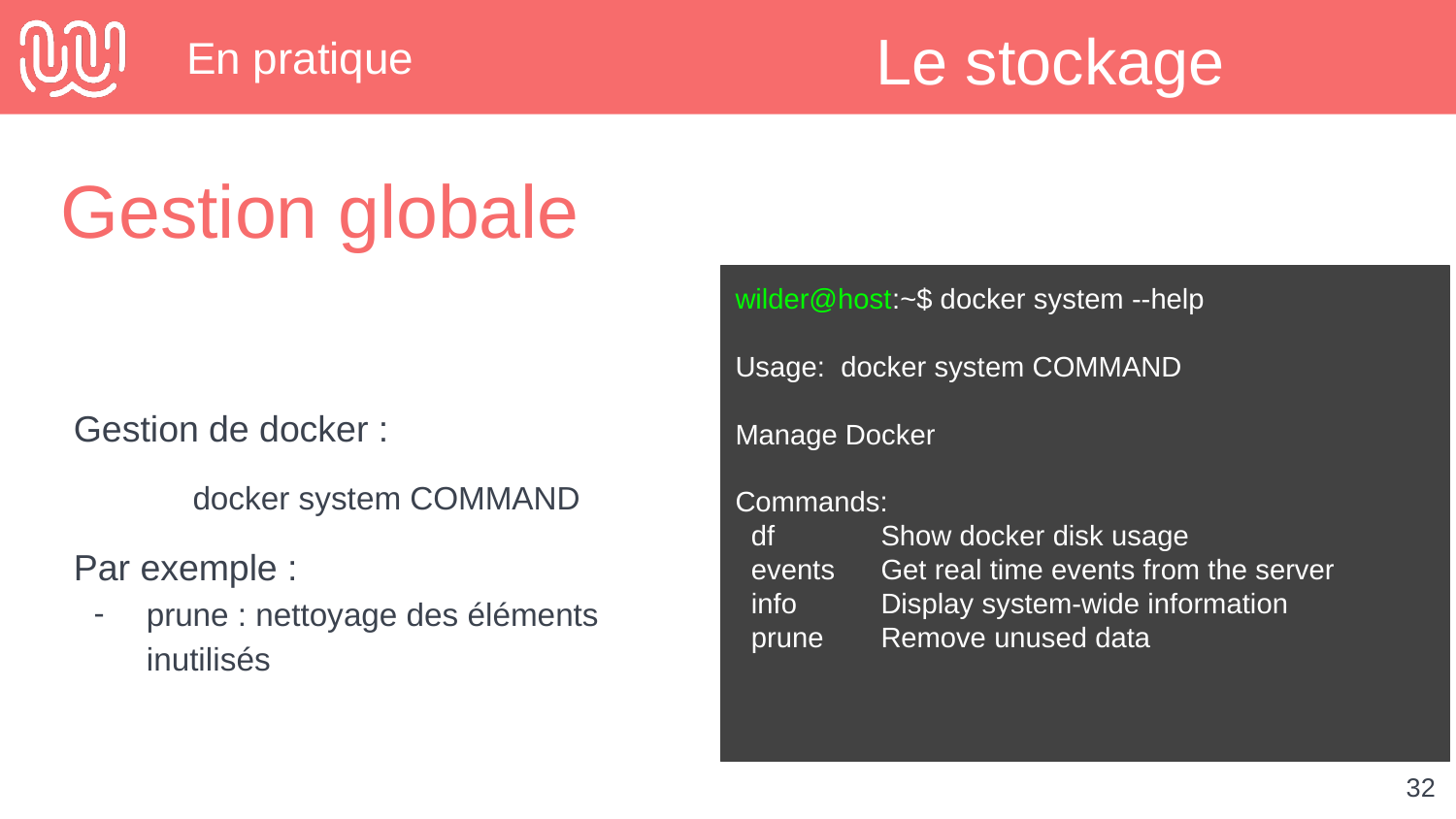

# En pratique
Le stockage
Gestion globale
wilder@host:~$ docker system --help

Usage:  docker system COMMAND

Manage Docker

Commands:
  df      	Show docker disk usage
  events  	Get real time events from the server
  info    	Display system-wide information
  prune   	Remove unused data
Gestion de docker :

docker system COMMAND

Par exemple :
prune : nettoyage des éléments inutilisés
32